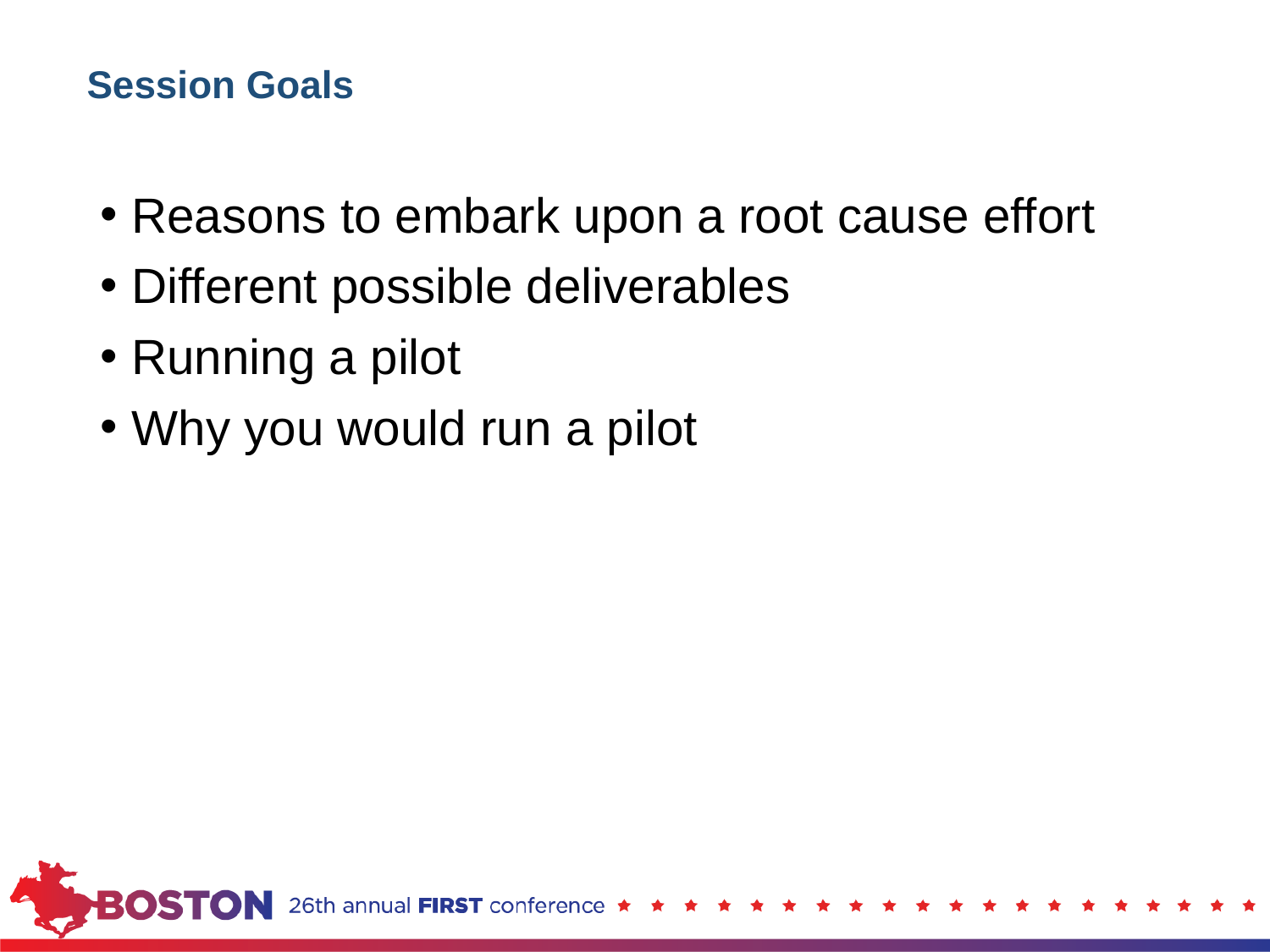

# Session Goals
Reasons to embark upon a root cause effort
Different possible deliverables
Running a pilot
Why you would run a pilot